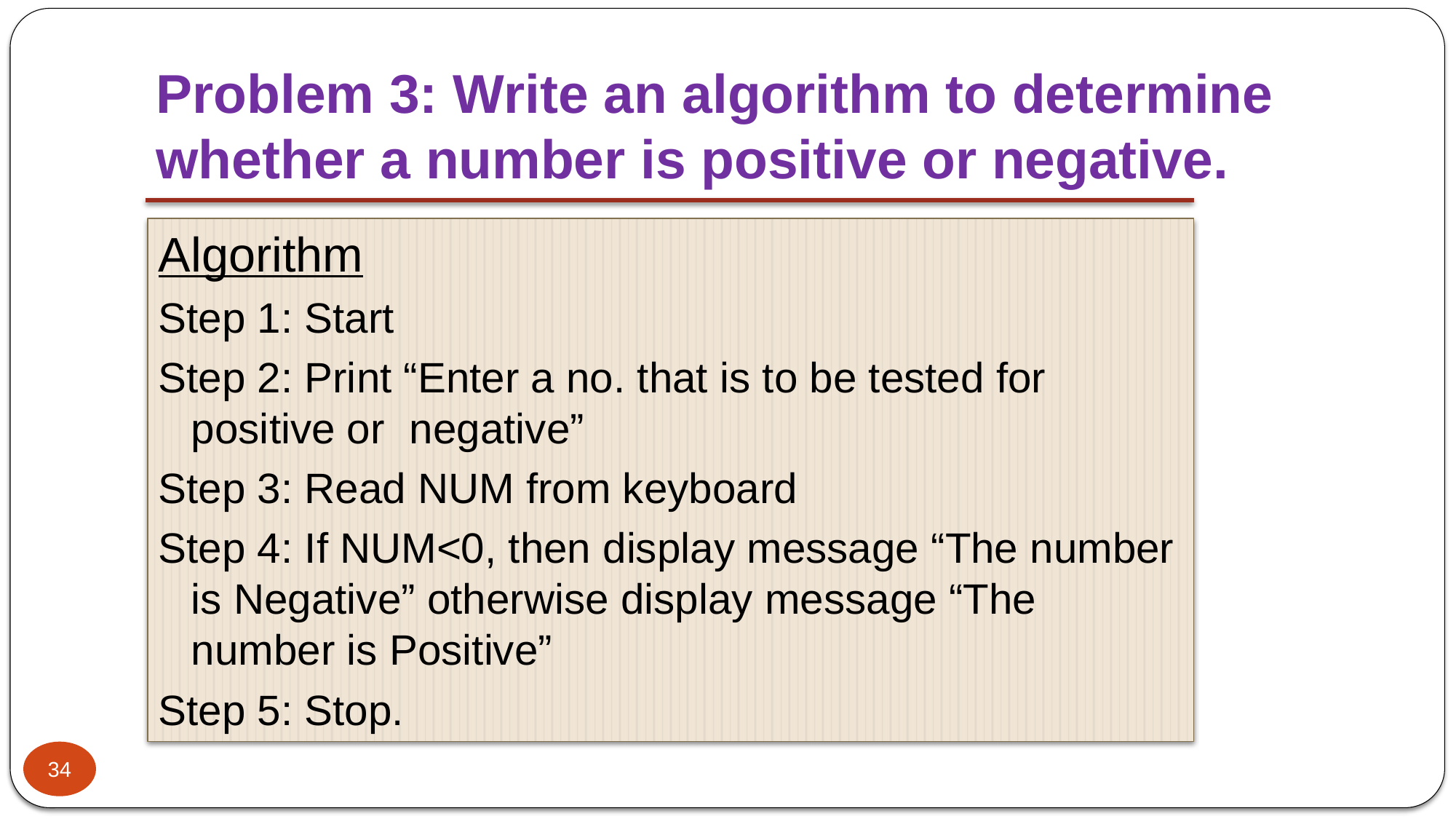

# Problem 3: Write an algorithm to determine whether a number is positive or negative.
Algorithm
Step 1: Start
Step 2: Print “Enter a no. that is to be tested for positive or  	negative”
Step 3: Read NUM from keyboard
Step 4: If NUM<0, then display message “The number is Negative” otherwise display message “The number is Positive”
Step 5: Stop.
34